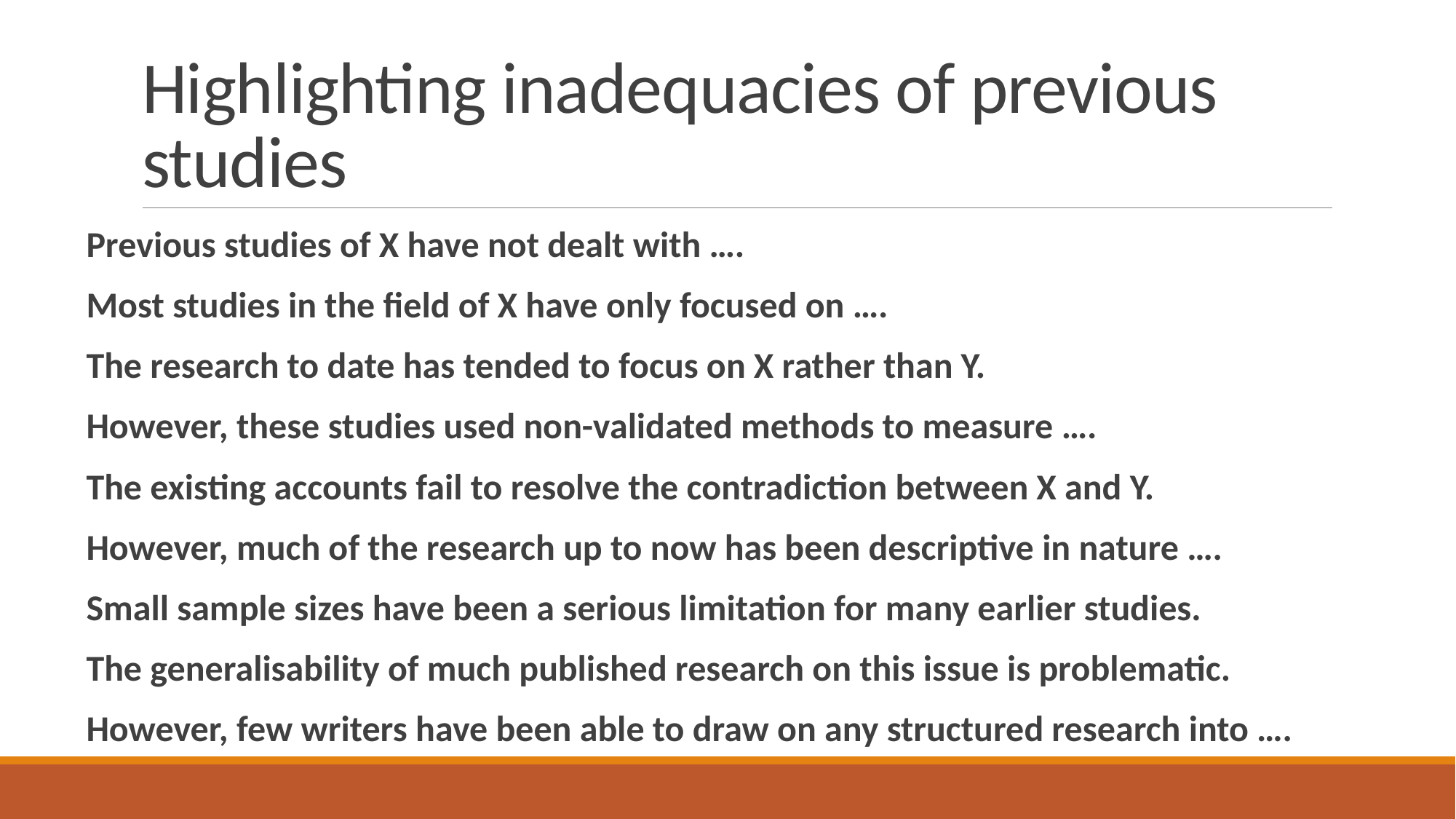

# Highlighting inadequacies of previous studies
Previous studies of X have not dealt with ….
Most studies in the field of X have only focused on ….
The research to date has tended to focus on X rather than Y.
However, these studies used non-validated methods to measure ….
The existing accounts fail to resolve the contradiction between X and Y.
However, much of the research up to now has been descriptive in nature ….
Small sample sizes have been a serious limitation for many earlier studies.
The generalisability of much published research on this issue is problematic.
However, few writers have been able to draw on any structured research into ….